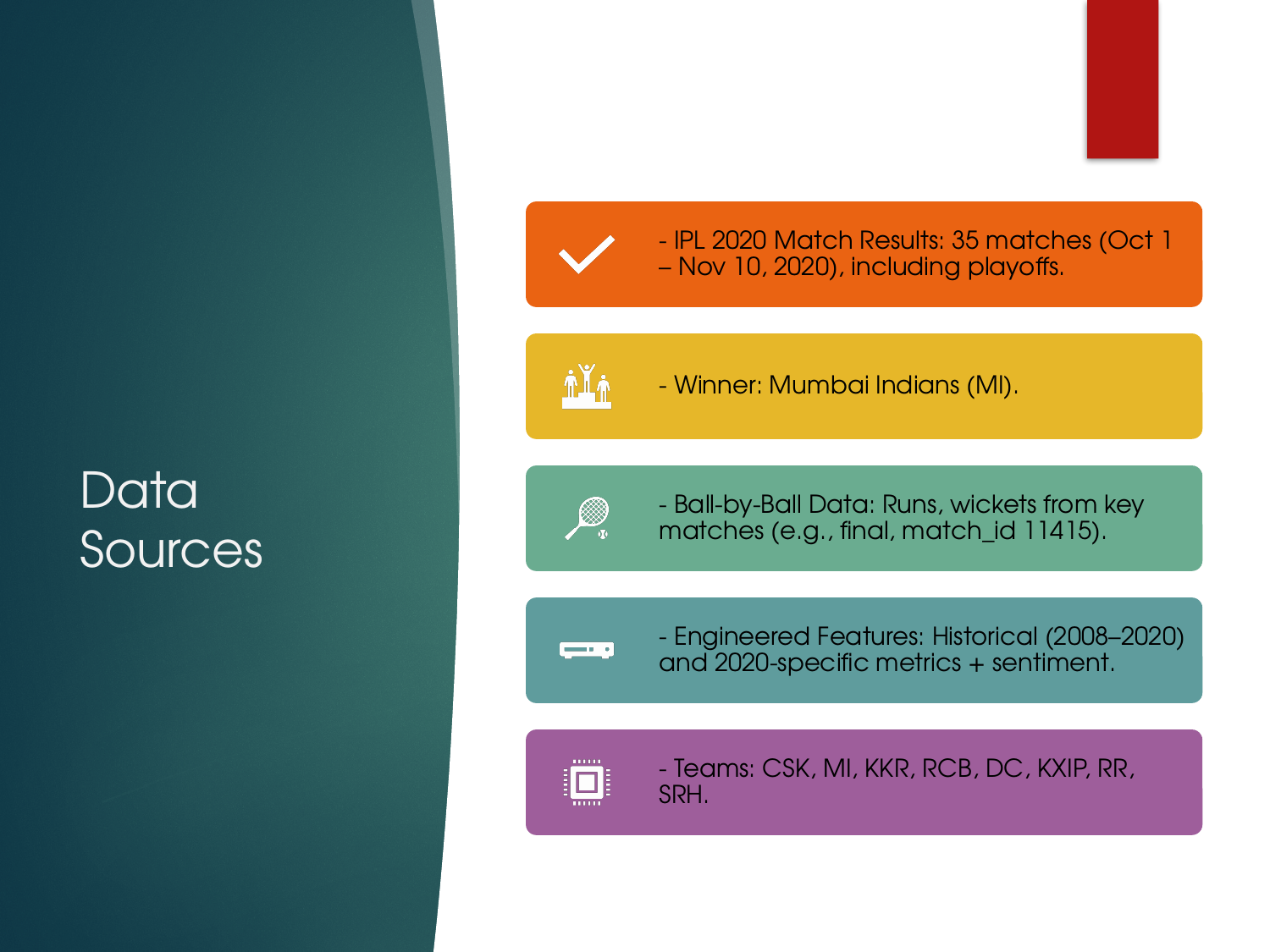

# Data Sources
- IPL 2020 Match Results: 35 matches (Oct 1 – Nov 10, 2020), including playoffs.
- Winner: Mumbai Indians (MI).
- Ball-by-Ball Data: Runs, wickets from key matches (e.g., final, match_id 11415).
- Engineered Features: Historical (2008–2020) and 2020-specific metrics + sentiment.
- Teams: CSK, MI, KKR, RCB, DC, KXIP, RR, SRH.